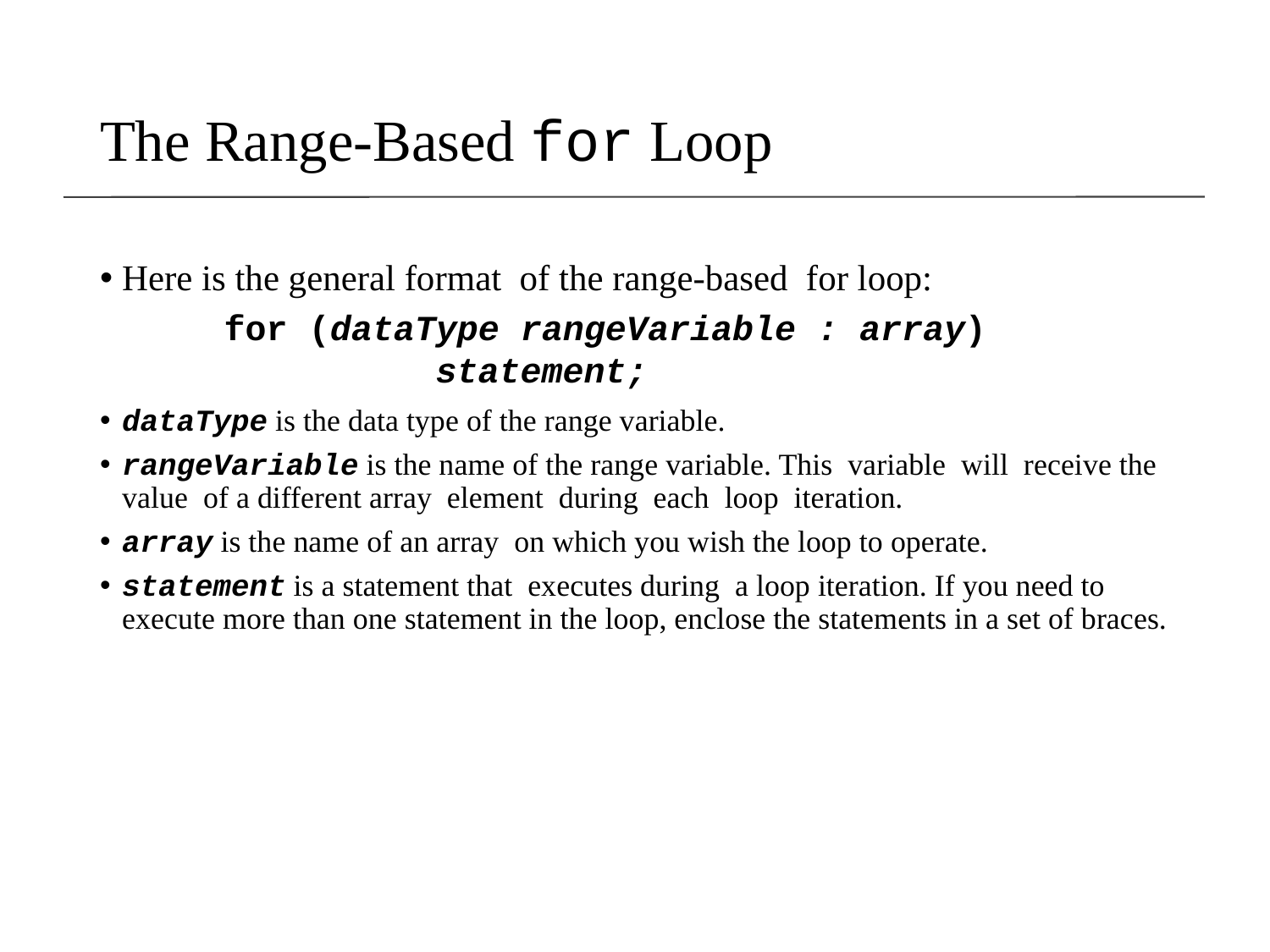

# The Range-Based for Loop
Here is the general format  of the range-based  for loop:

dataType is the data type of the range variable.
rangeVariable is the name of the range variable. This  variable  will  receive the  value  of a different array  element  during  each  loop  iteration.
array is the name of an array  on which you wish the loop to operate.
statement is a statement that  executes during  a loop iteration. If you need to execute more than one statement in the loop, enclose the statements in a set of braces.

for (dataType rangeVariable : array)
 	    statement;